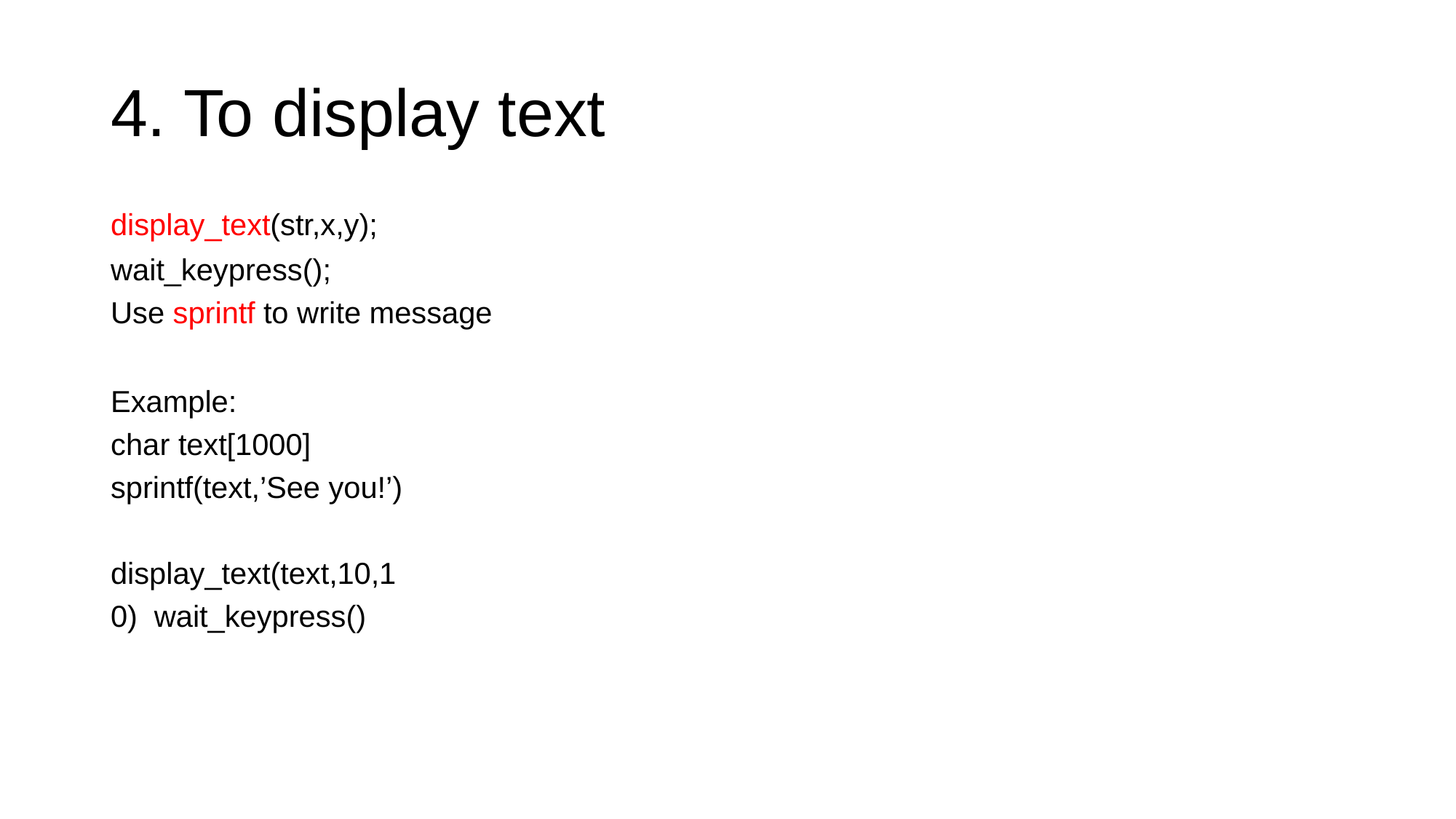

# 4. To display text
display_text(str,x,y);
wait_keypress();
Use sprintf to write message

Example:
char text[1000]  sprintf(text,’See you!’)  display_text(text,10,10)  wait_keypress()